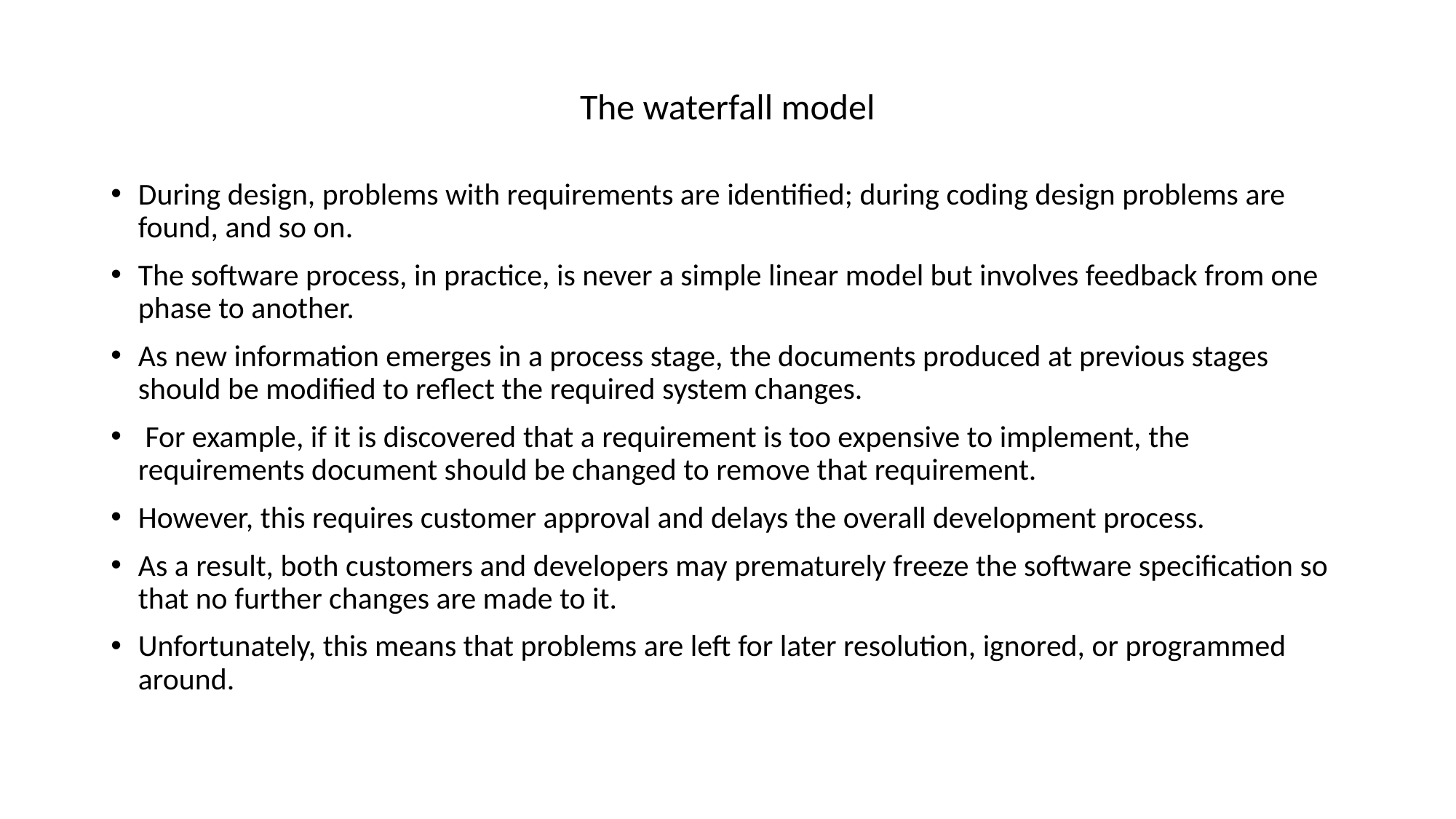

# The waterfall model
During design, problems with requirements are identified; during coding design problems are found, and so on.
The software process, in practice, is never a simple linear model but involves feedback from one phase to another.
As new information emerges in a process stage, the documents produced at previous stages should be modified to reflect the required system changes.
 For example, if it is discovered that a requirement is too expensive to implement, the requirements document should be changed to remove that requirement.
However, this requires customer approval and delays the overall development process.
As a result, both customers and developers may prematurely freeze the software specification so that no further changes are made to it.
Unfortunately, this means that problems are left for later resolution, ignored, or programmed around.